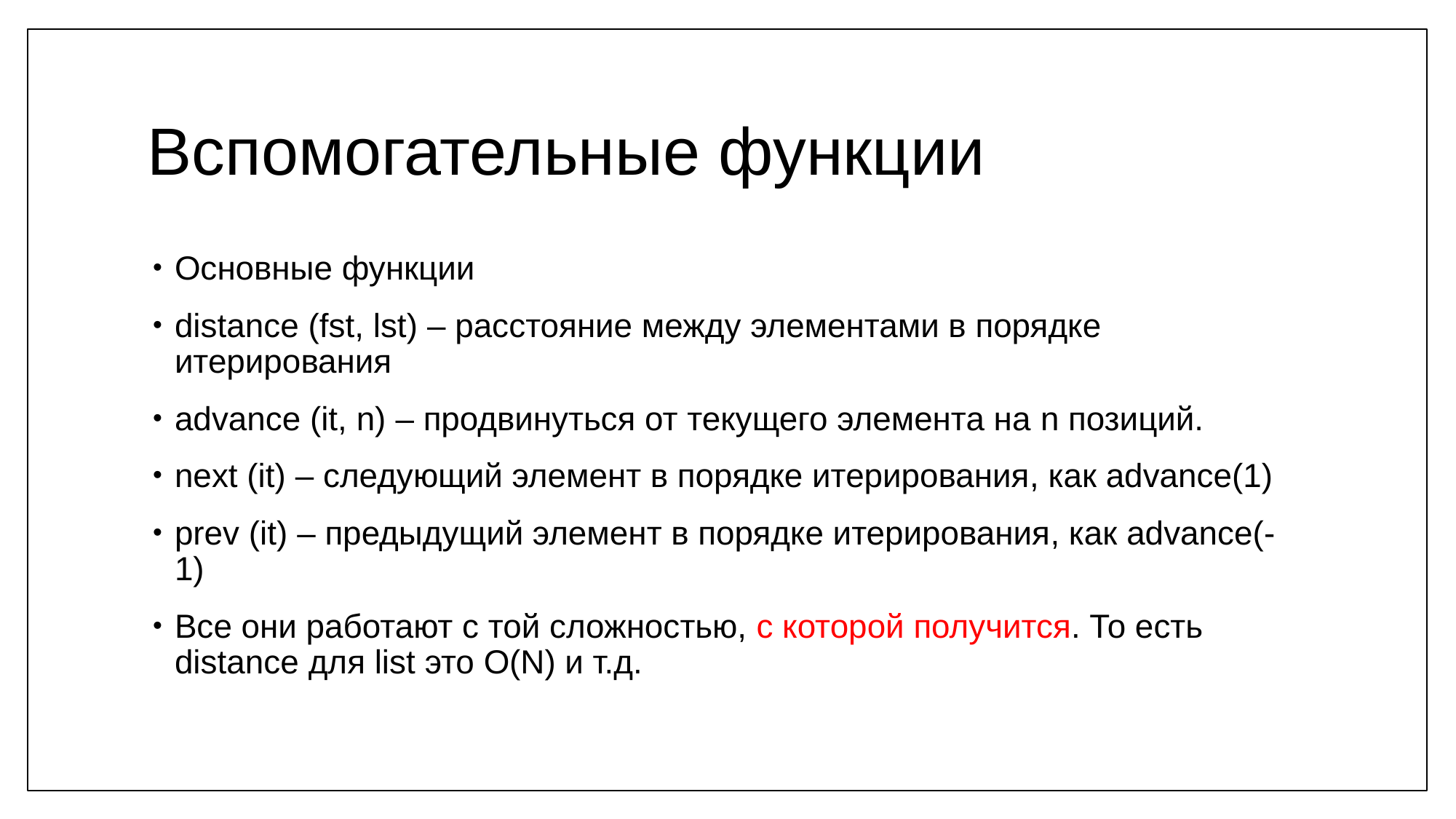

# Вспомогательные функции
Основные функции
distance (fst, lst) – расстояние между элементами в порядке итерирования
advance (it, n) – продвинуться от текущего элемента на n позиций.
next (it) – следующий элемент в порядке итерирования, как advance(1)
prev (it) – предыдущий элемент в порядке итерирования, как advance(-1)
Все они работают с той сложностью, с которой получится. То есть distance для list это O(N) и т.д.